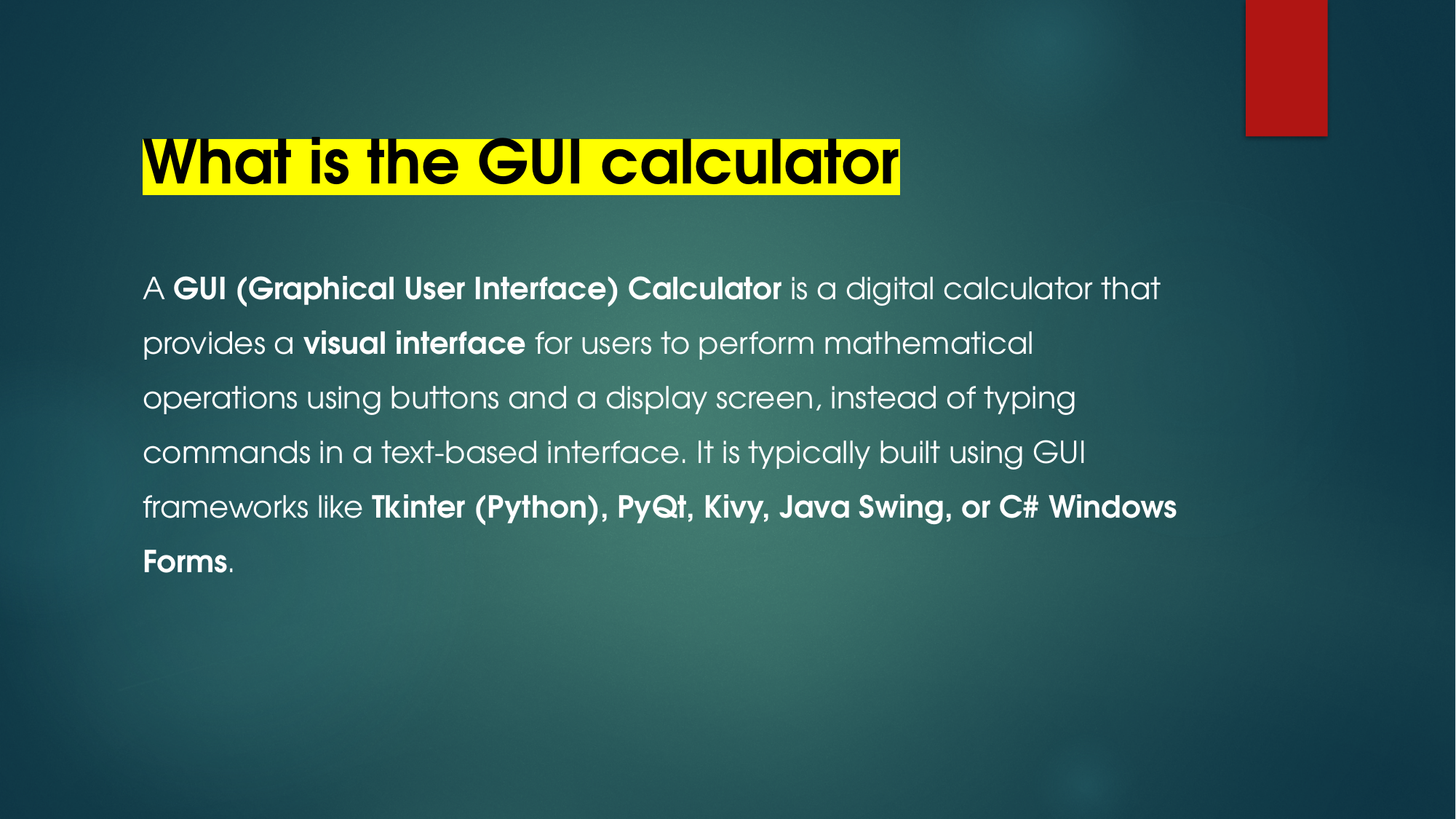

# What is the GUI calculator
A GUI (Graphical User Interface) Calculator is a digital calculator that provides a visual interface for users to perform mathematical operations using buttons and a display screen, instead of typing commands in a text-based interface. It is typically built using GUI frameworks like Tkinter (Python), PyQt, Kivy, Java Swing, or C# Windows Forms.